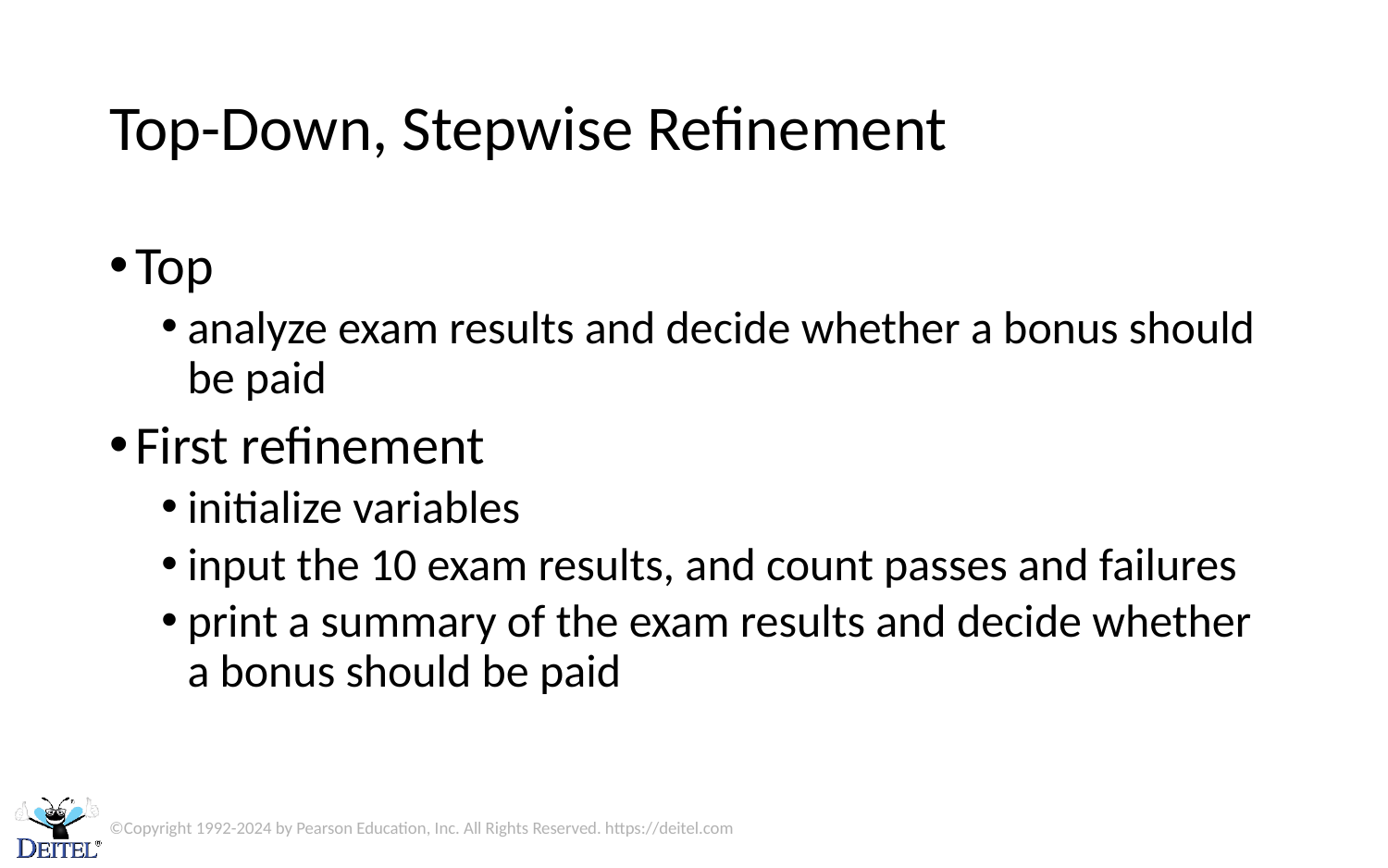

# Top-Down, Stepwise Refinement
Top
analyze exam results and decide whether a bonus should be paid
First refinement
initialize variables
input the 10 exam results, and count passes and failures
print a summary of the exam results and decide whether a bonus should be paid
©Copyright 1992-2024 by Pearson Education, Inc. All Rights Reserved. https://deitel.com